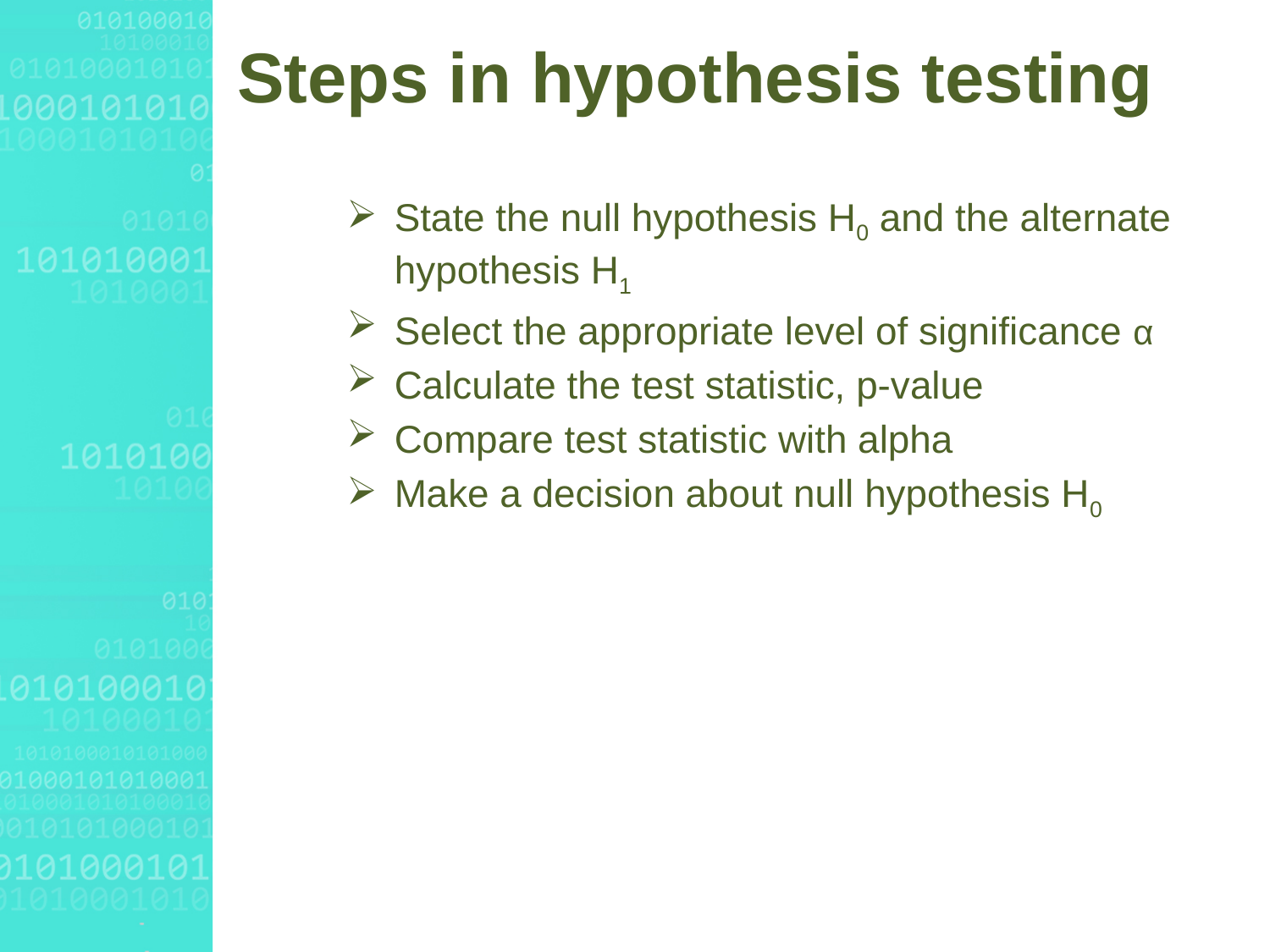

# Steps in hypothesis testing
State the null hypothesis H0 and the alternate hypothesis H1
Select the appropriate level of significance α
Calculate the test statistic, p-value
Compare test statistic with alpha
Make a decision about null hypothesis H0